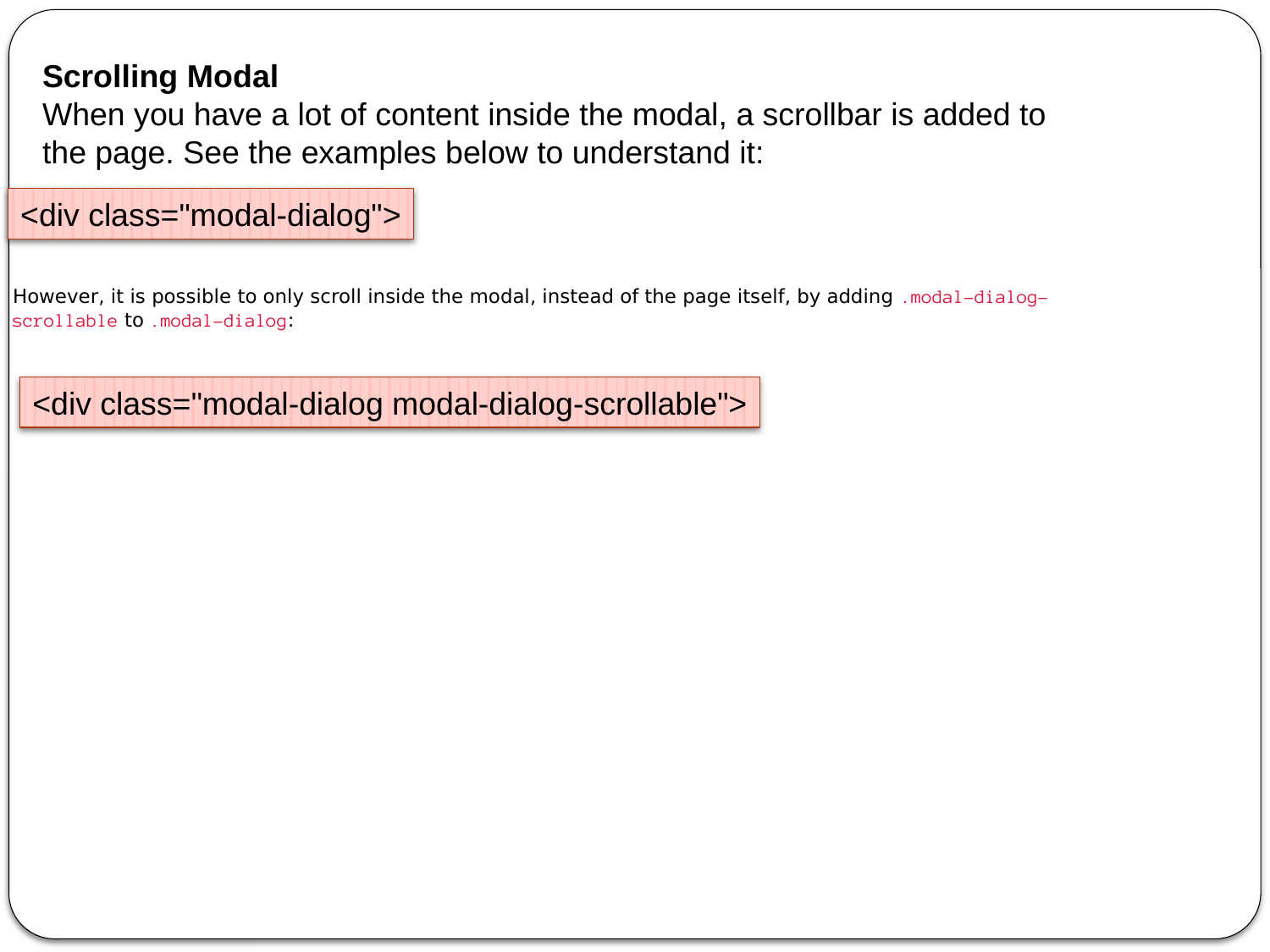

Scrolling Modal
When you have a lot of content inside the modal, a scrollbar is added to the page. See the examples below to understand it:
<div class="modal-dialog">
However, it is possible to only scroll inside the modal, instead of the page itself, by adding .modal-dialog-scrollable to .modal-dialog:
<div class="modal-dialog modal-dialog-scrollable">